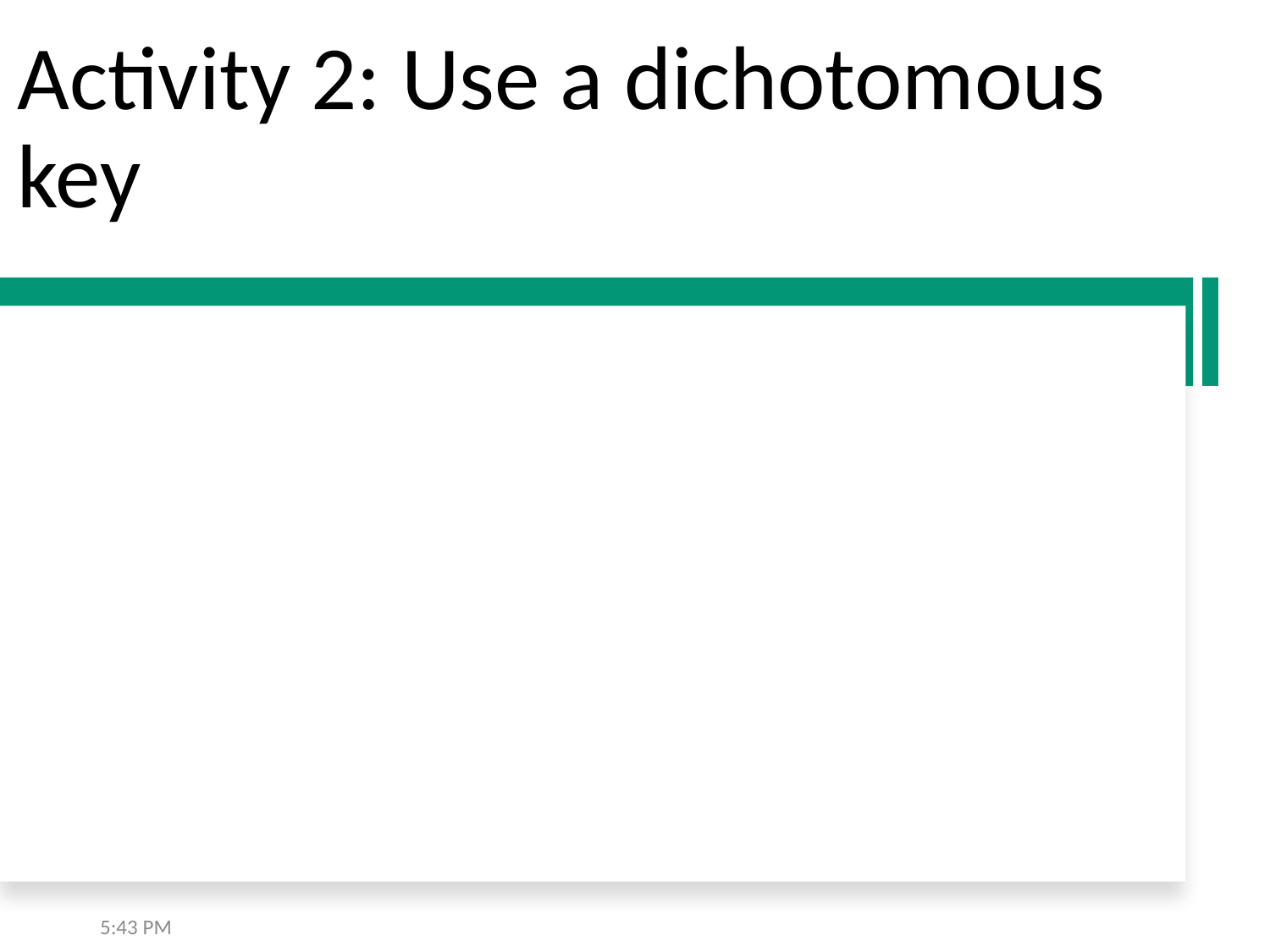

# Activity 2: Use a dichotomous key

5:43 PM